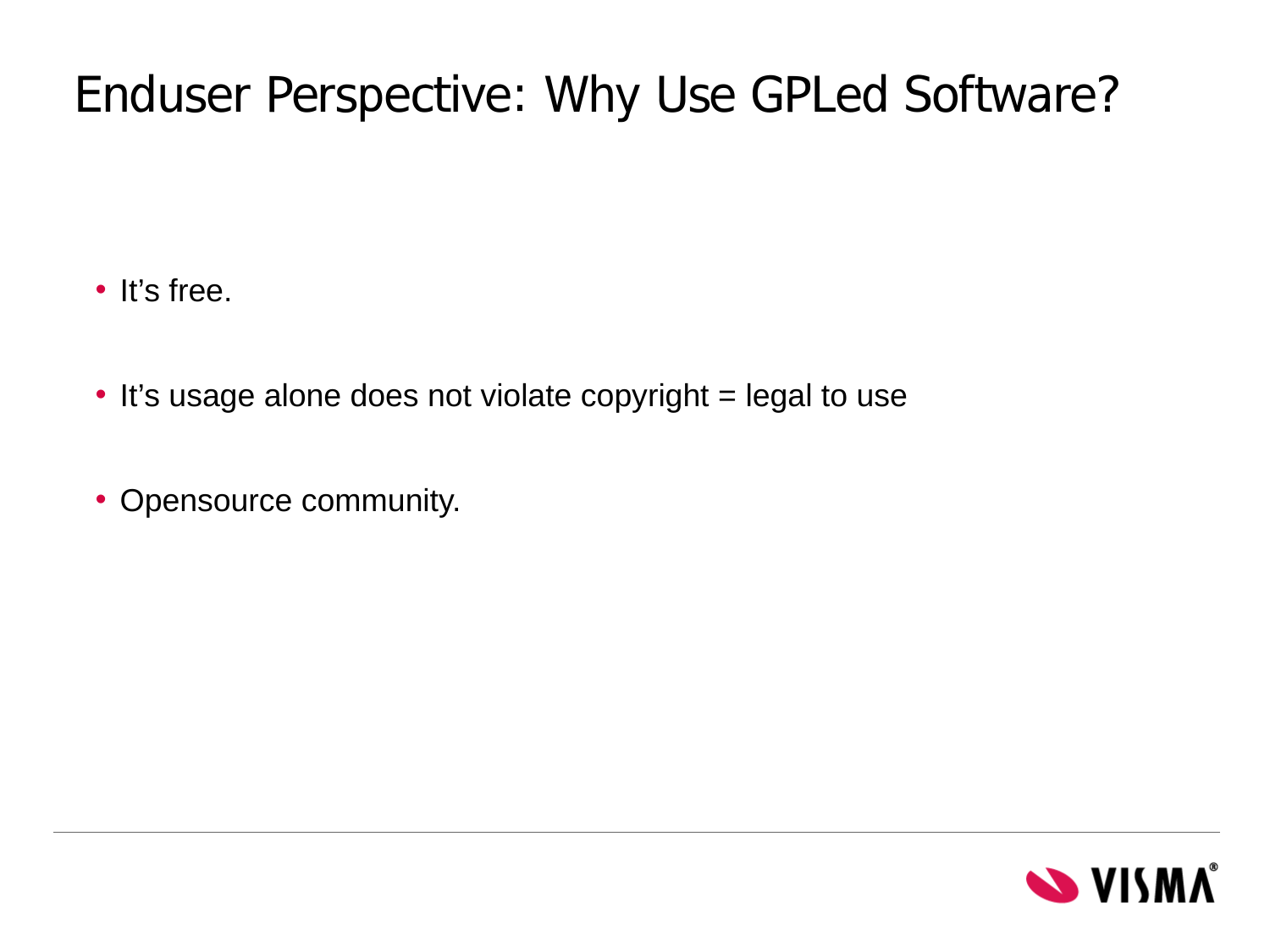

# Enduser Perspective: Why Use GPLed Software?
It’s free.

It’s usage alone does not violate copyright = legal to use

Opensource community.